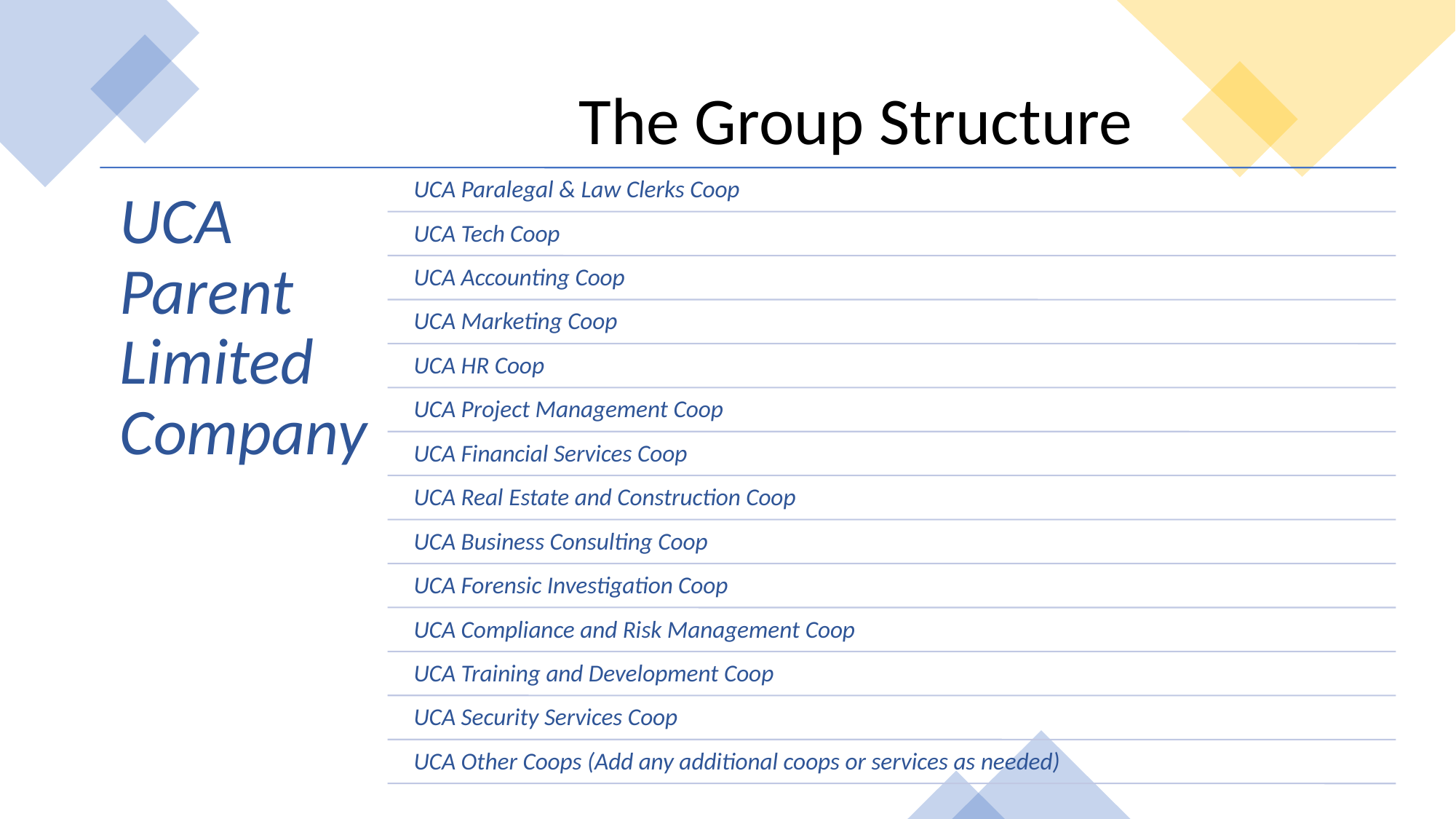

# The Group Structure

UCA Parent Limited Company
UCA Paralegal & Law Clerks Coop
UCA Tech Coop
UCA Accounting Coop
UCA Marketing Coop
UCA HR Coop
UCA Project Management Coop
UCA Financial Services Coop
UCA Real Estate and Construction Coop
UCA Business Consulting Coop
UCA Forensic Investigation Coop
UCA Compliance and Risk Management Coop
UCA Training and Development Coop
UCA Security Services Coop
UCA Other Coops (Add any additional coops or services as needed)